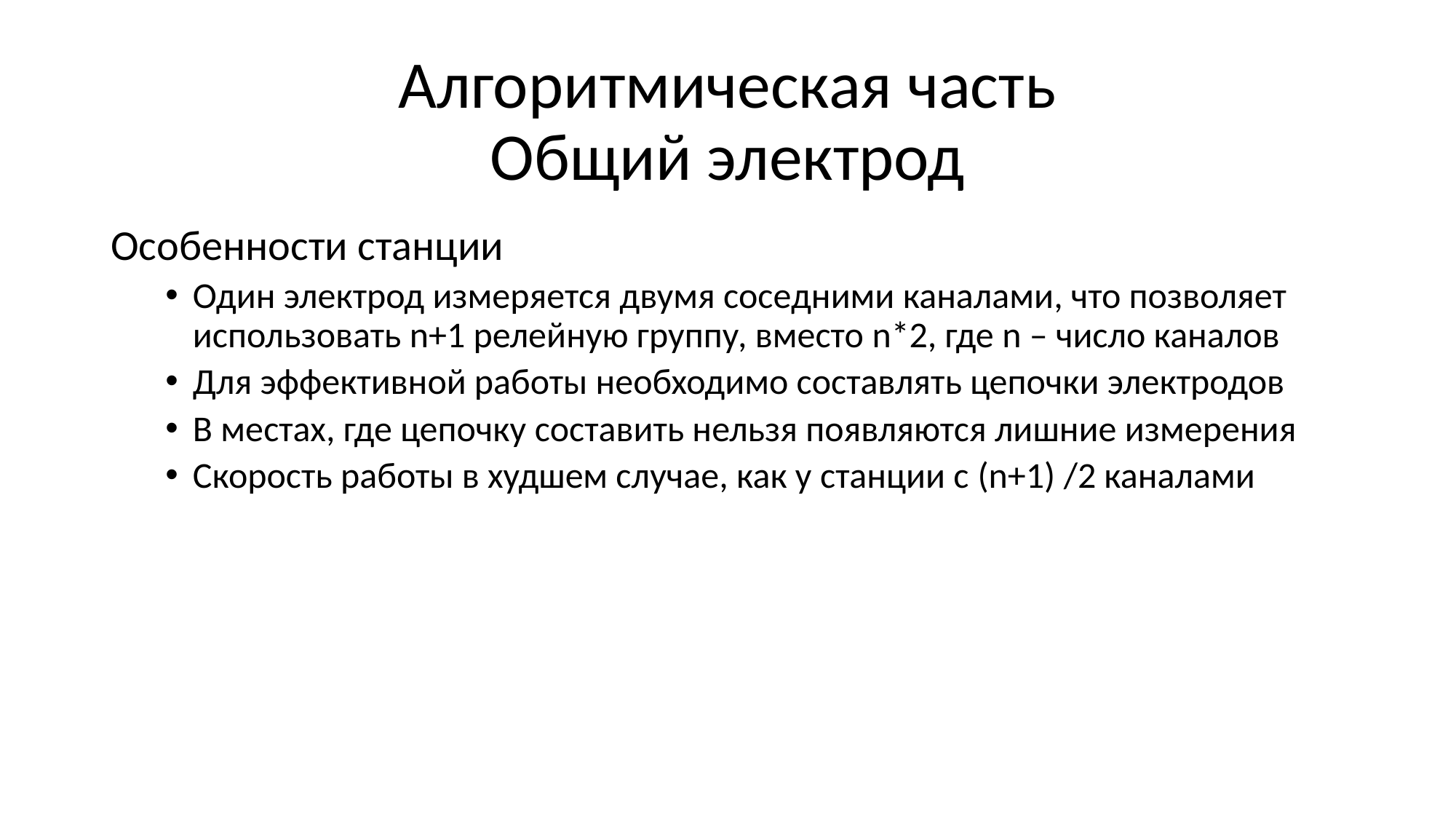

# Алгоритмическая часть Общий электрод
Особенности станции
Один электрод измеряется двумя соседними каналами, что позволяет использовать n+1 релейную группу, вместо n*2, где n – число каналов
Для эффективной работы необходимо составлять цепочки электродов
В местах, где цепочку составить нельзя появляются лишние измерения
Скорость работы в худшем случае, как у станции с (n+1) /2 каналами